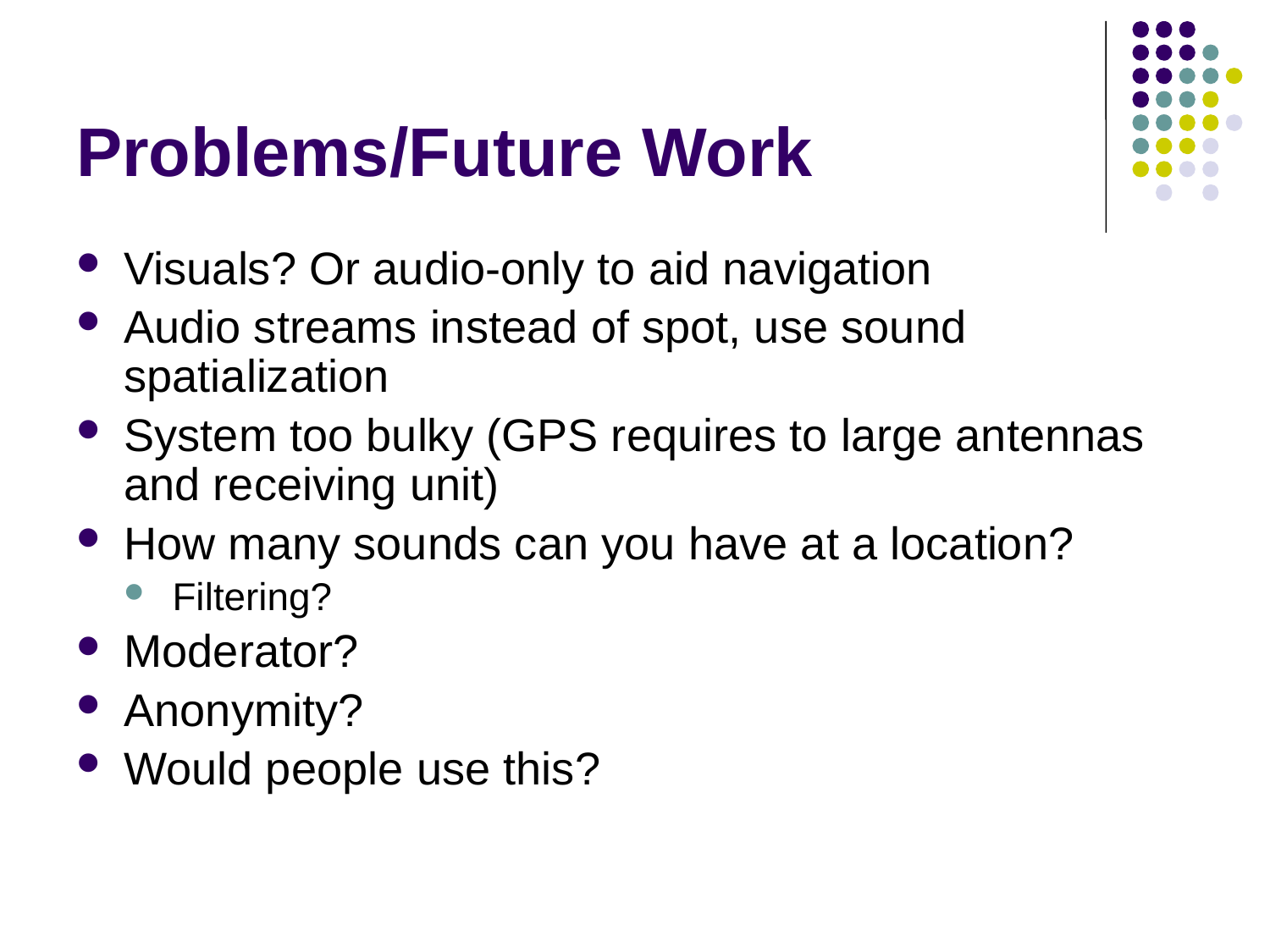

# Problems/Future Work
Visuals? Or audio-only to aid navigation
Audio streams instead of spot, use sound spatialization
System too bulky (GPS requires to large antennas and receiving unit)
How many sounds can you have at a location?
Filtering?
Moderator?
Anonymity?
Would people use this?